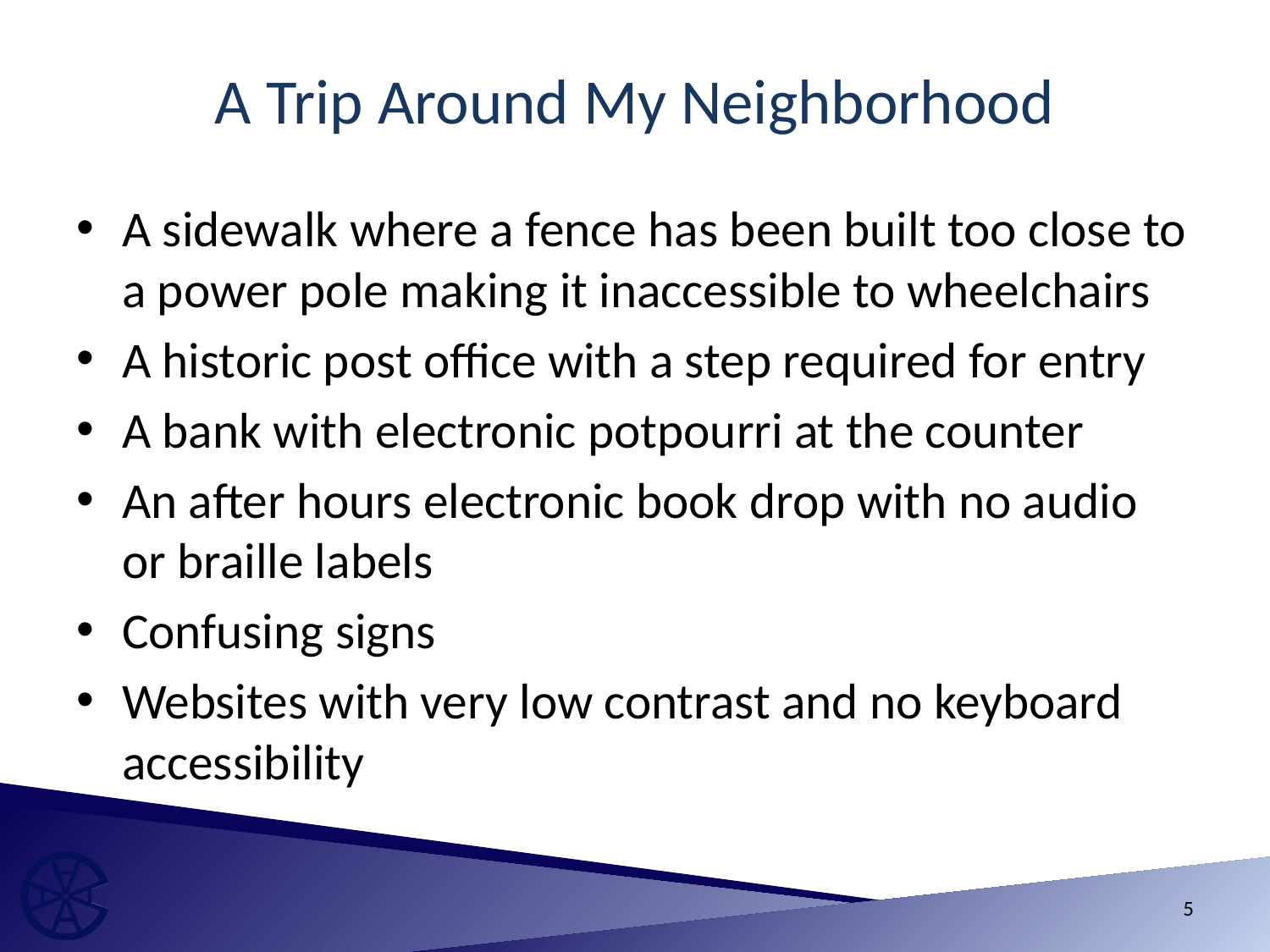

# A Trip Around My Neighborhood
A sidewalk where a fence has been built too close to a power pole making it inaccessible to wheelchairs
A historic post office with a step required for entry
A bank with electronic potpourri at the counter
An after hours electronic book drop with no audio or braille labels
Confusing signs
Websites with very low contrast and no keyboard accessibility
5